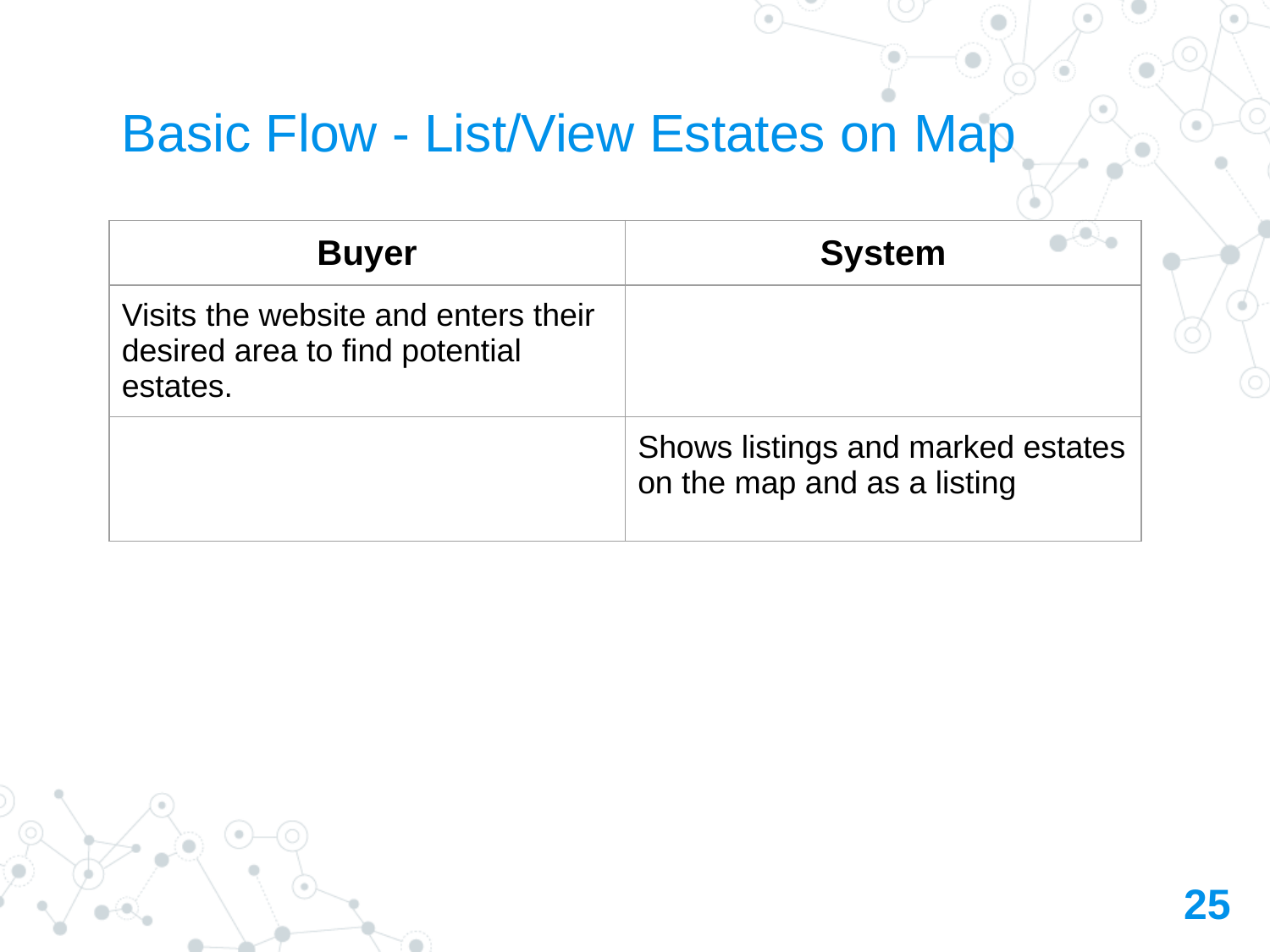

# Basic Flow - List/View Estates on Map
| Buyer | System |
| --- | --- |
| Visits the website and enters their desired area to find potential estates. |  |
|  | Shows listings and marked estates on the map and as a listing |
25